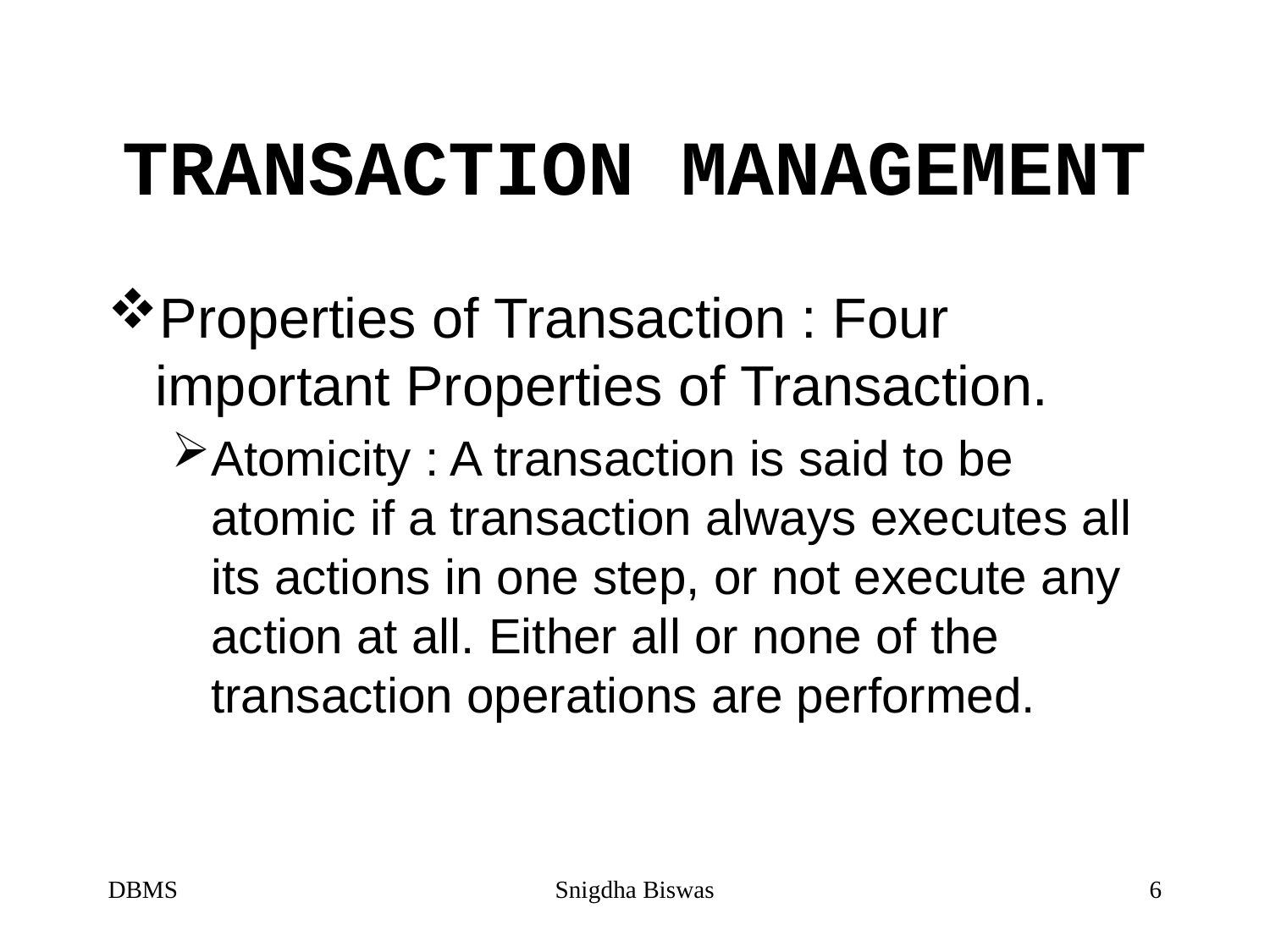

# TRANSACTION MANAGEMENT
Properties of Transaction : Four important Properties of Transaction.
Atomicity : A transaction is said to be atomic if a transaction always executes all its actions in one step, or not execute any action at all. Either all or none of the transaction operations are performed.
DBMS
Snigdha Biswas
6